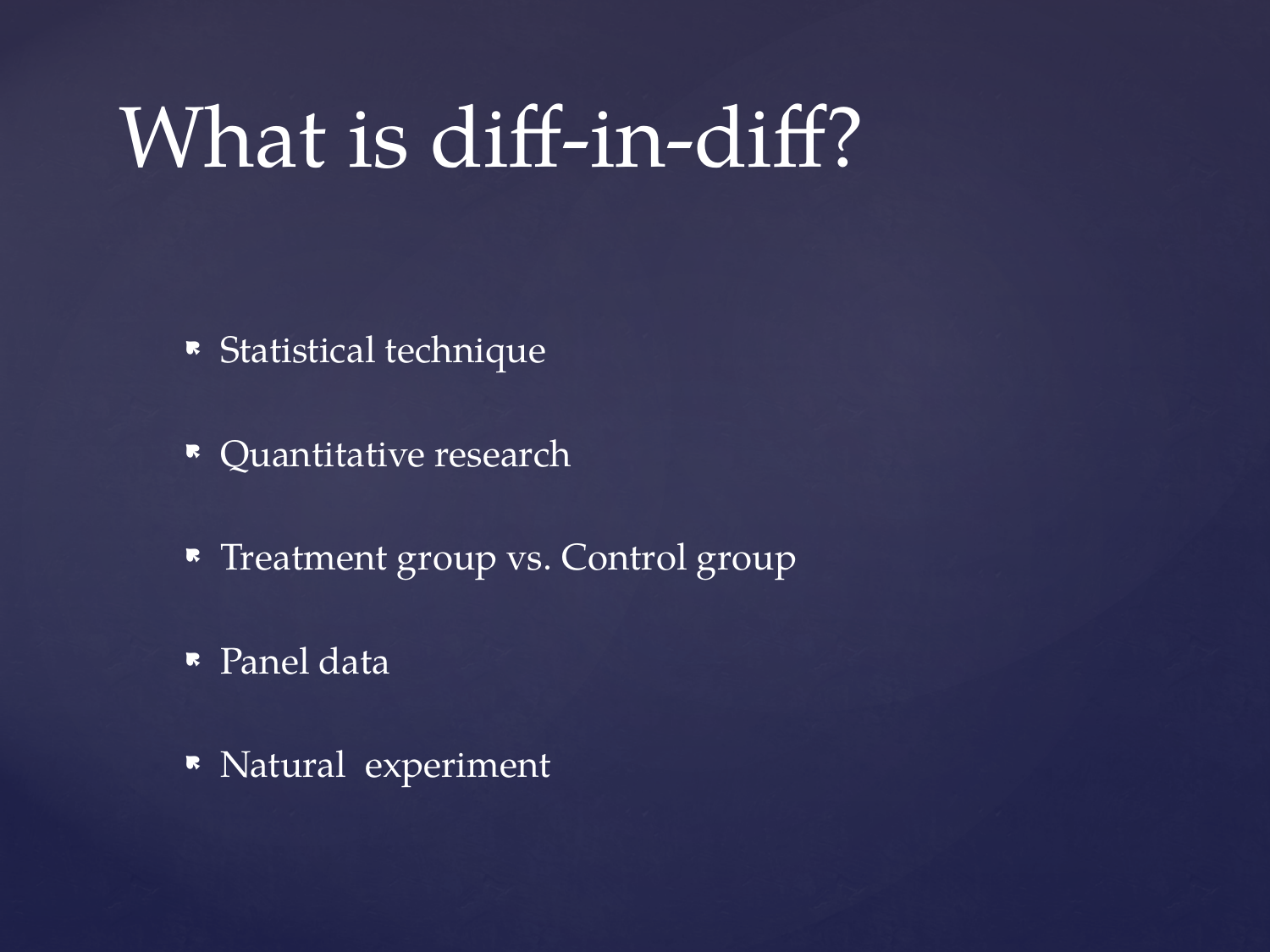

# What is diff-in-diff?
Statistical technique

Quantitative research

Treatment group vs. Control group

Panel data

Natural  experiment